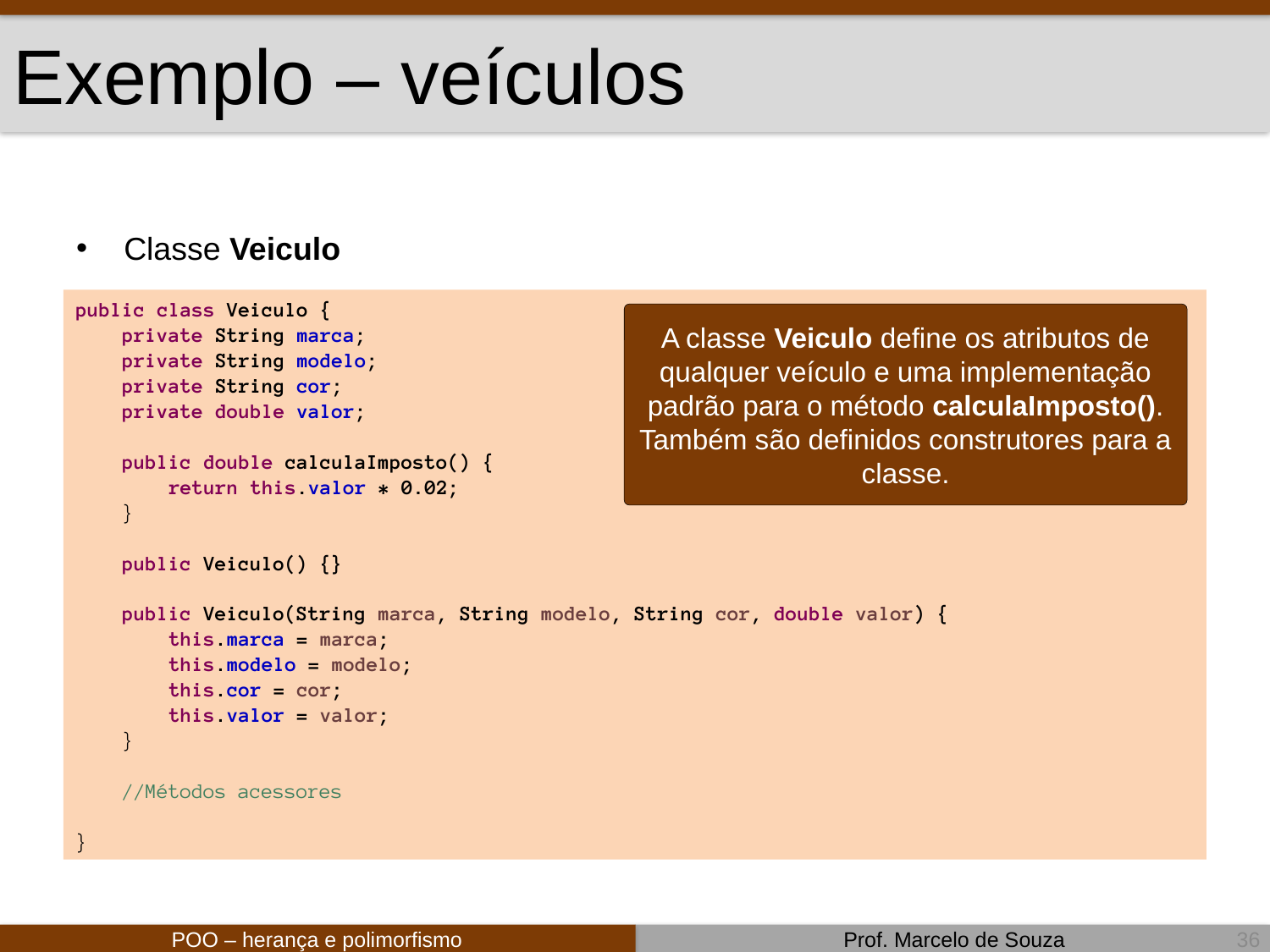

# Exemplo – veículos
Classe Veiculo
public class Veiculo {
    private String marca;
    private String modelo;
    private String cor;
    private double valor;

    public double calculaImposto() {
        return this.valor * 0.02;
    }

    public Veiculo() {}

    public Veiculo(String marca, String modelo, String cor, double valor) {
        this.marca = marca;
        this.modelo = modelo;
        this.cor = cor;
        this.valor = valor;
    }

    //Métodos acessores

}
A classe Veiculo define os atributos de qualquer veículo e uma implementação padrão para o método calculaImposto(). Também são definidos construtores para a classe.
36